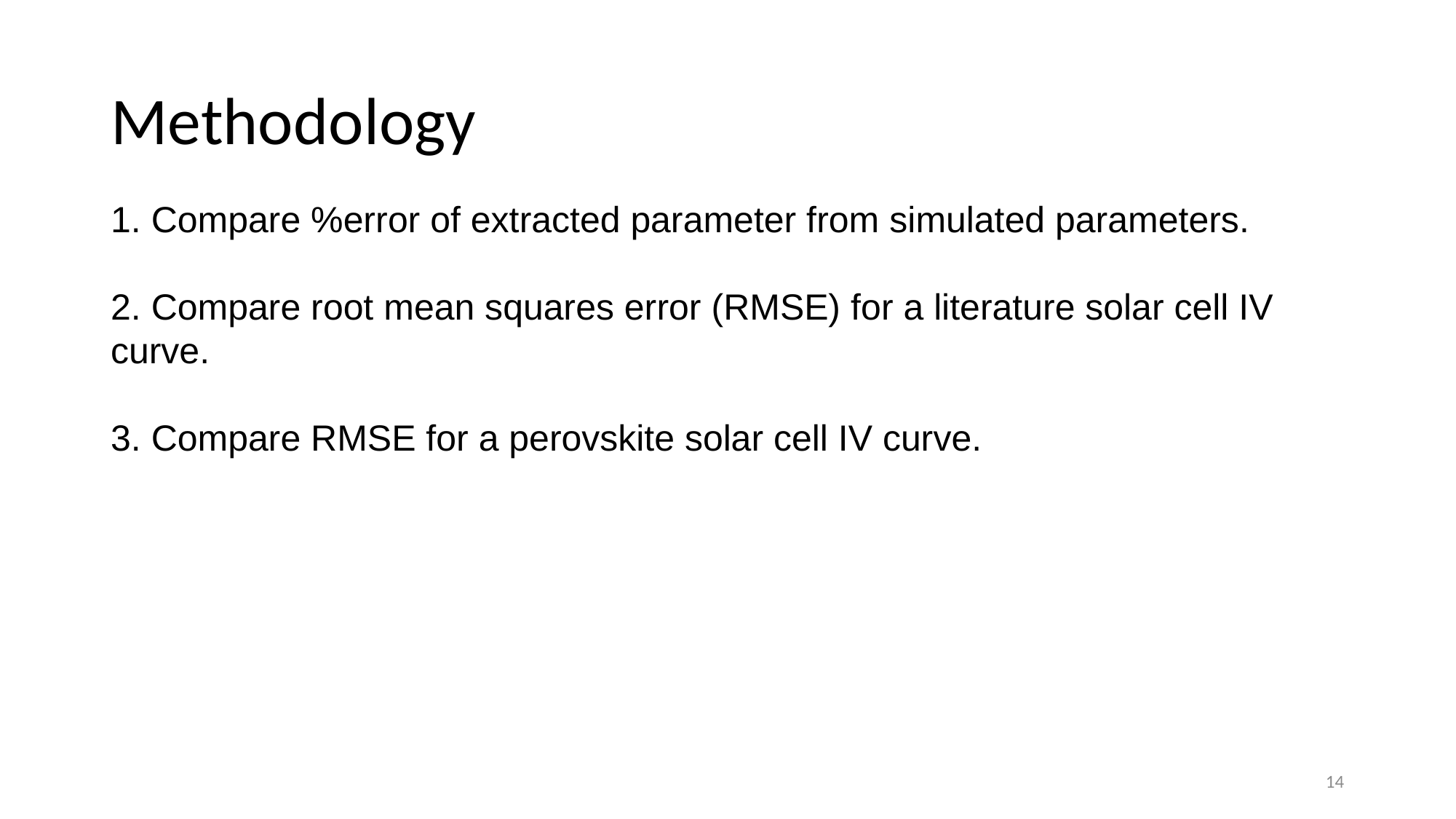

# Methodology
 Compare %error of extracted parameter from simulated parameters.
 Compare root mean squares error (RMSE) for a literature solar cell IV curve.
 Compare RMSE for a perovskite solar cell IV curve.

14